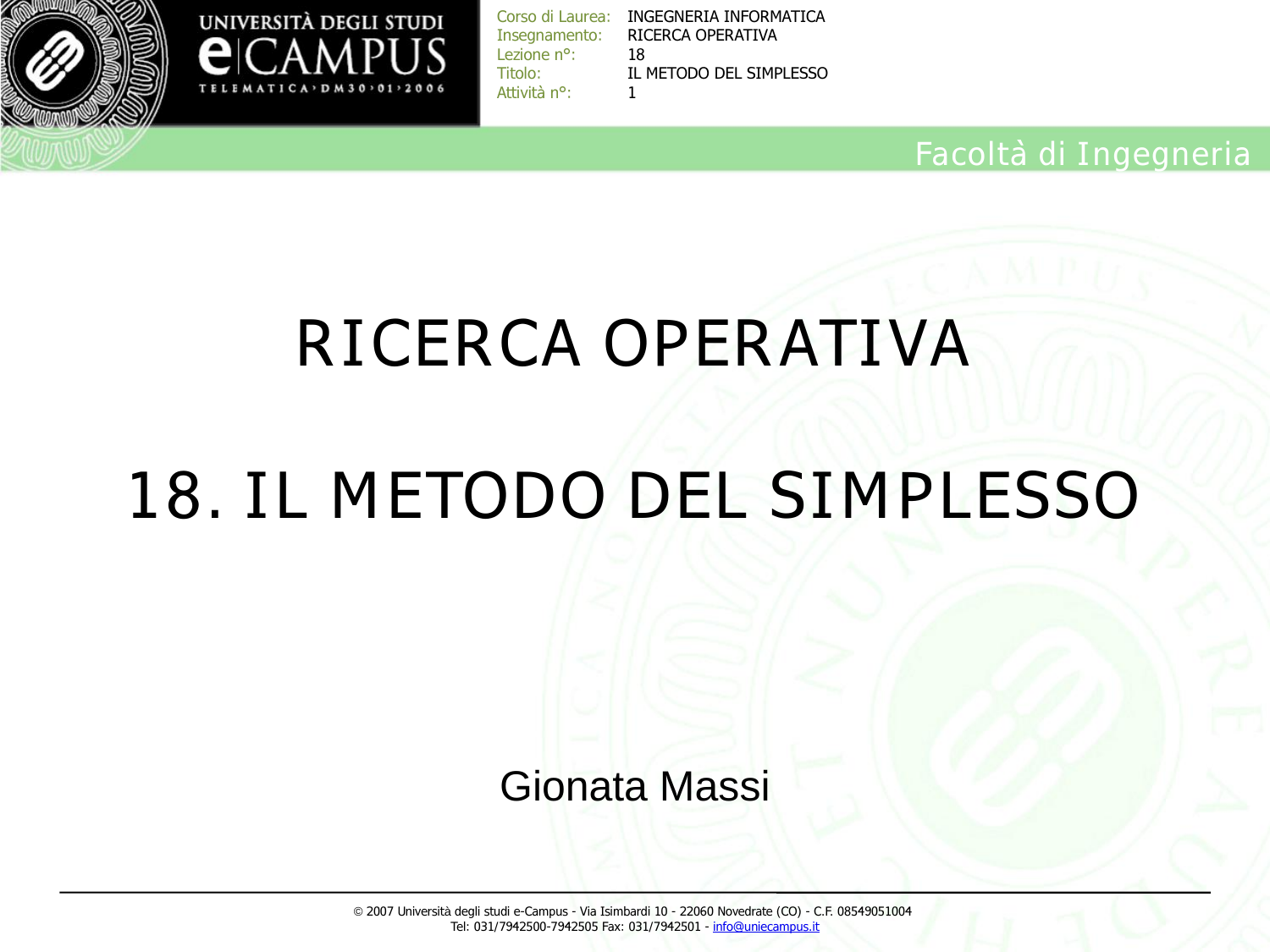

# RICERCA OPERATIVA 18. IL METODO DEL SIMPLESSO
Gionata Massi